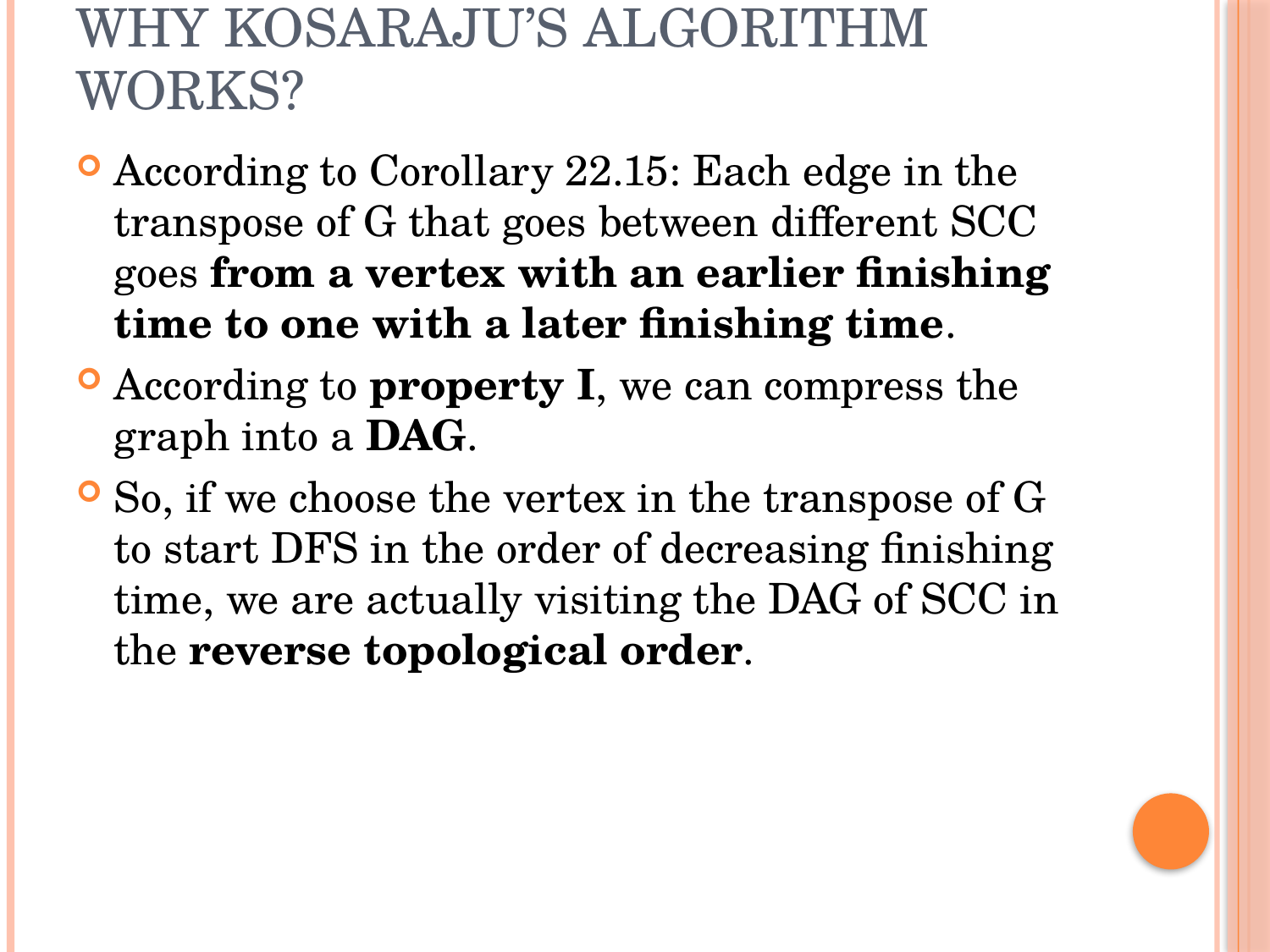

# Why Kosaraju’s Algorithm Works?
According to Corollary 22.15: Each edge in the transpose of G that goes between different SCC goes from a vertex with an earlier finishing time to one with a later finishing time.
According to property I, we can compress the graph into a DAG.
So, if we choose the vertex in the transpose of G to start DFS in the order of decreasing finishing time, we are actually visiting the DAG of SCC in the reverse topological order.